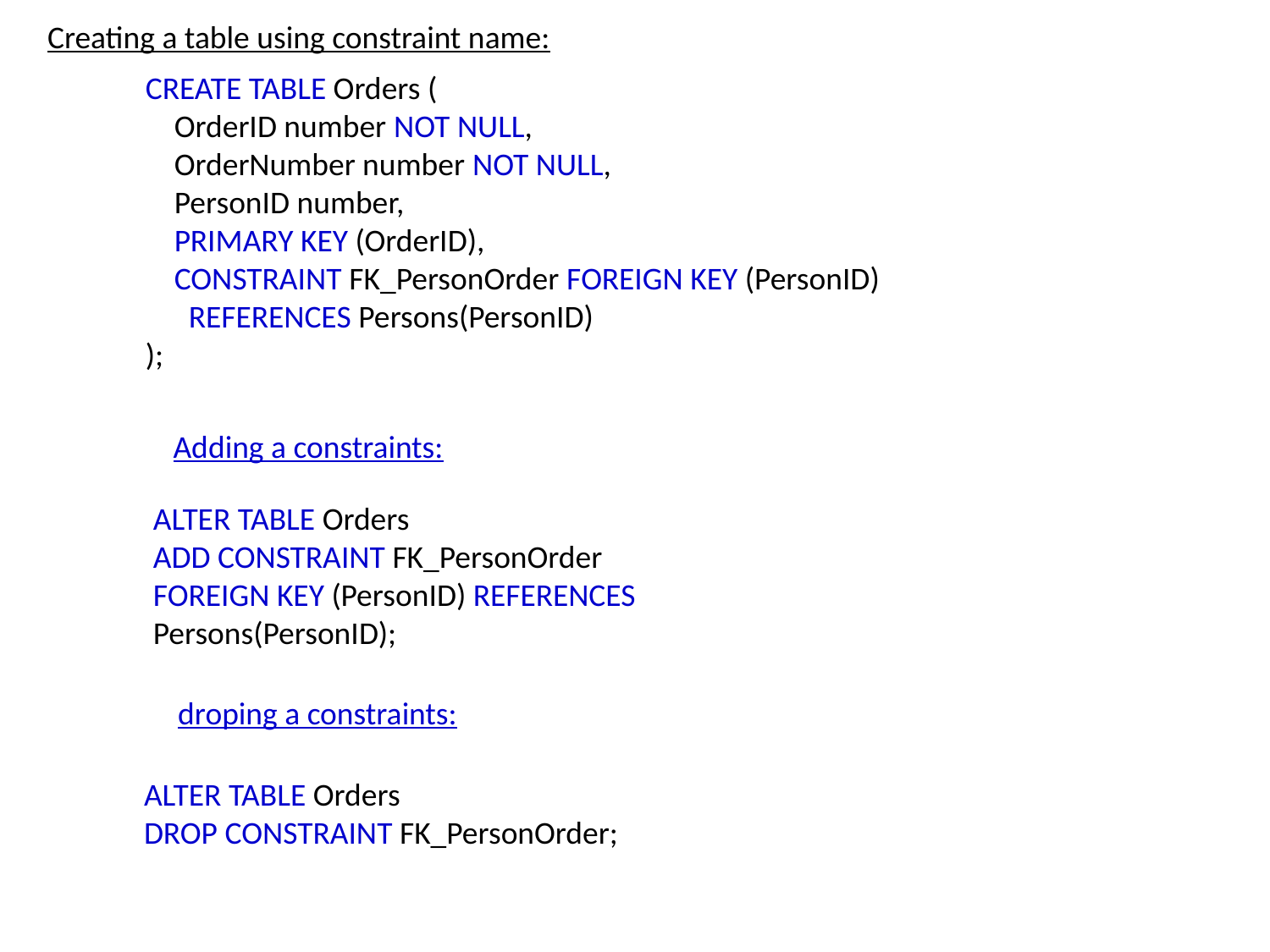

Creating a table using constraint name:
CREATE TABLE Orders (
    OrderID number NOT NULL,
    OrderNumber number NOT NULL,
    PersonID number,
    PRIMARY KEY (OrderID),
    CONSTRAINT FK_PersonOrder FOREIGN KEY (PersonID)
      REFERENCES Persons(PersonID)
);
Adding a constraints:
ALTER TABLE Orders
ADD CONSTRAINT FK_PersonOrder
FOREIGN KEY (PersonID) REFERENCES Persons(PersonID);
droping a constraints:
ALTER TABLE Orders
DROP CONSTRAINT FK_PersonOrder;